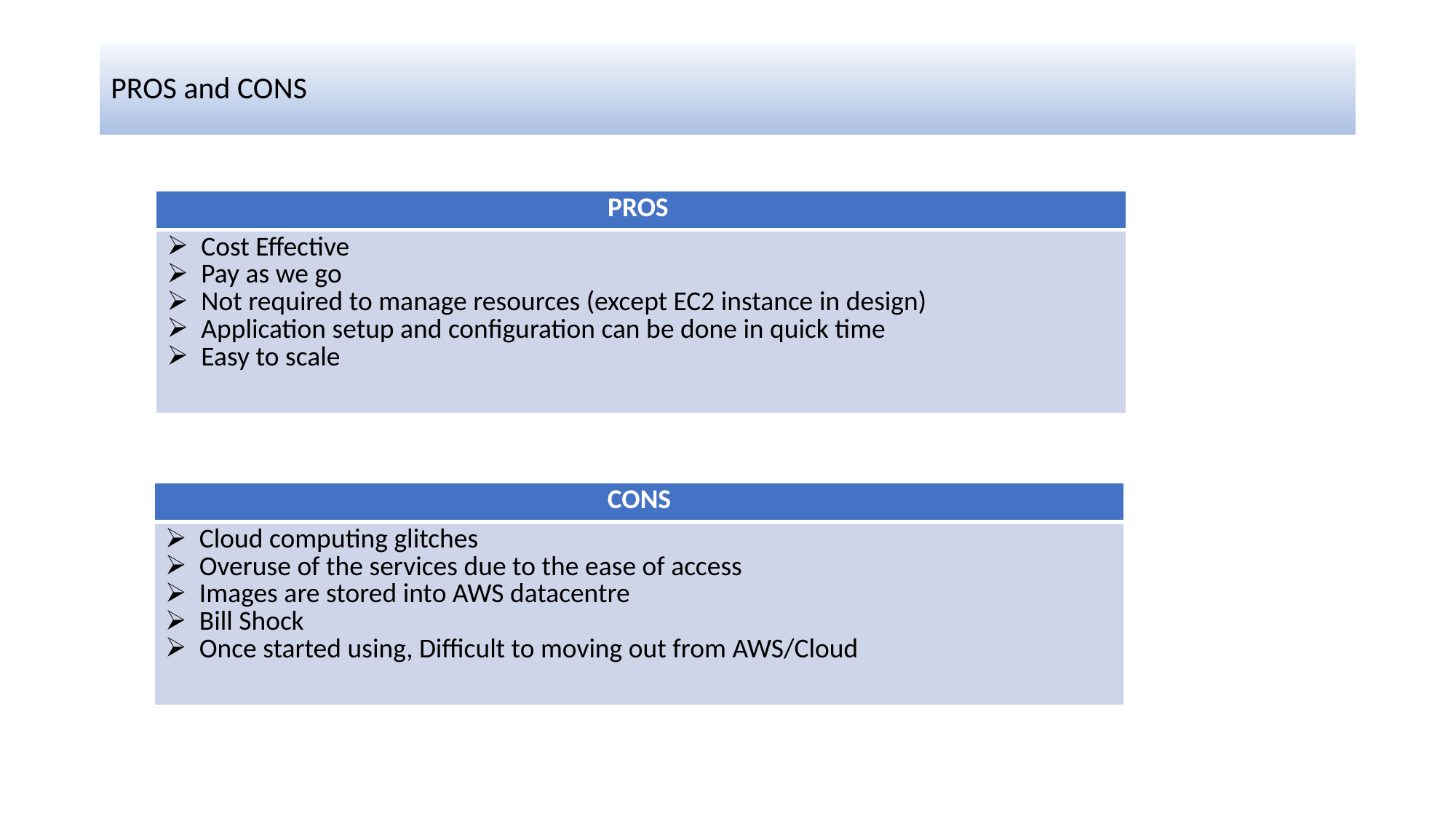

# PROS and CONS
| PROS |
| --- |
| Cost Effective Pay as we go Not required to manage resources (except EC2 instance in design) Application setup and configuration can be done in quick time Easy to scale |
| CONS |
| --- |
| Cloud computing glitches Overuse of the services due to the ease of access Images are stored into AWS datacentre Bill Shock Once started using, Difficult to moving out from AWS/Cloud |